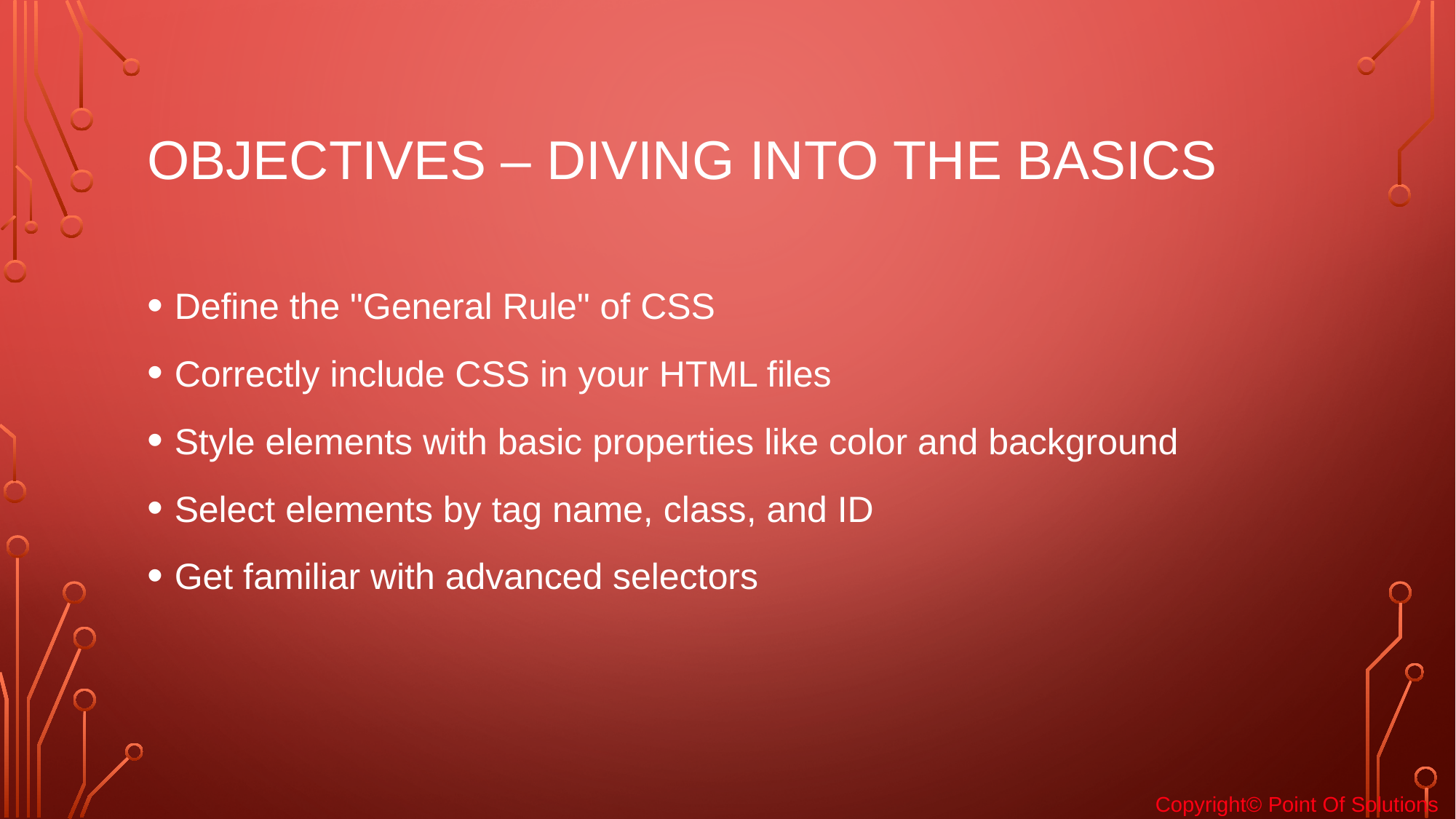

# Objectives – diving into the basics
Define the "General Rule" of CSS
Correctly include CSS in your HTML files
Style elements with basic properties like color and background
Select elements by tag name, class, and ID
Get familiar with advanced selectors

Copyright© Point Of Solutions